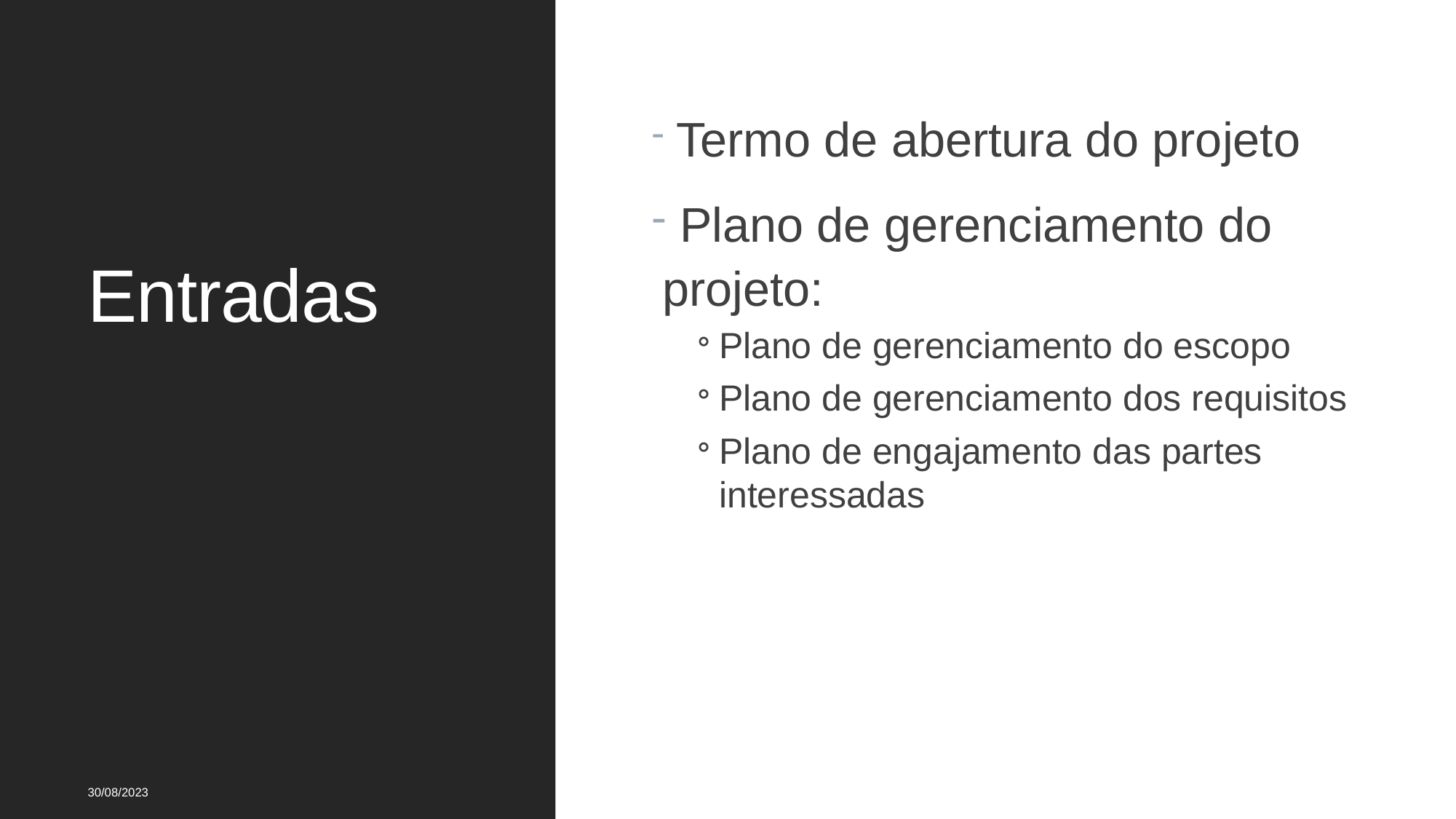

# Entradas
 Termo de abertura do projeto
 Plano de gerenciamento do projeto:
Plano de gerenciamento do escopo
Plano de gerenciamento dos requisitos
Plano de engajamento das partes interessadas

30/08/2023